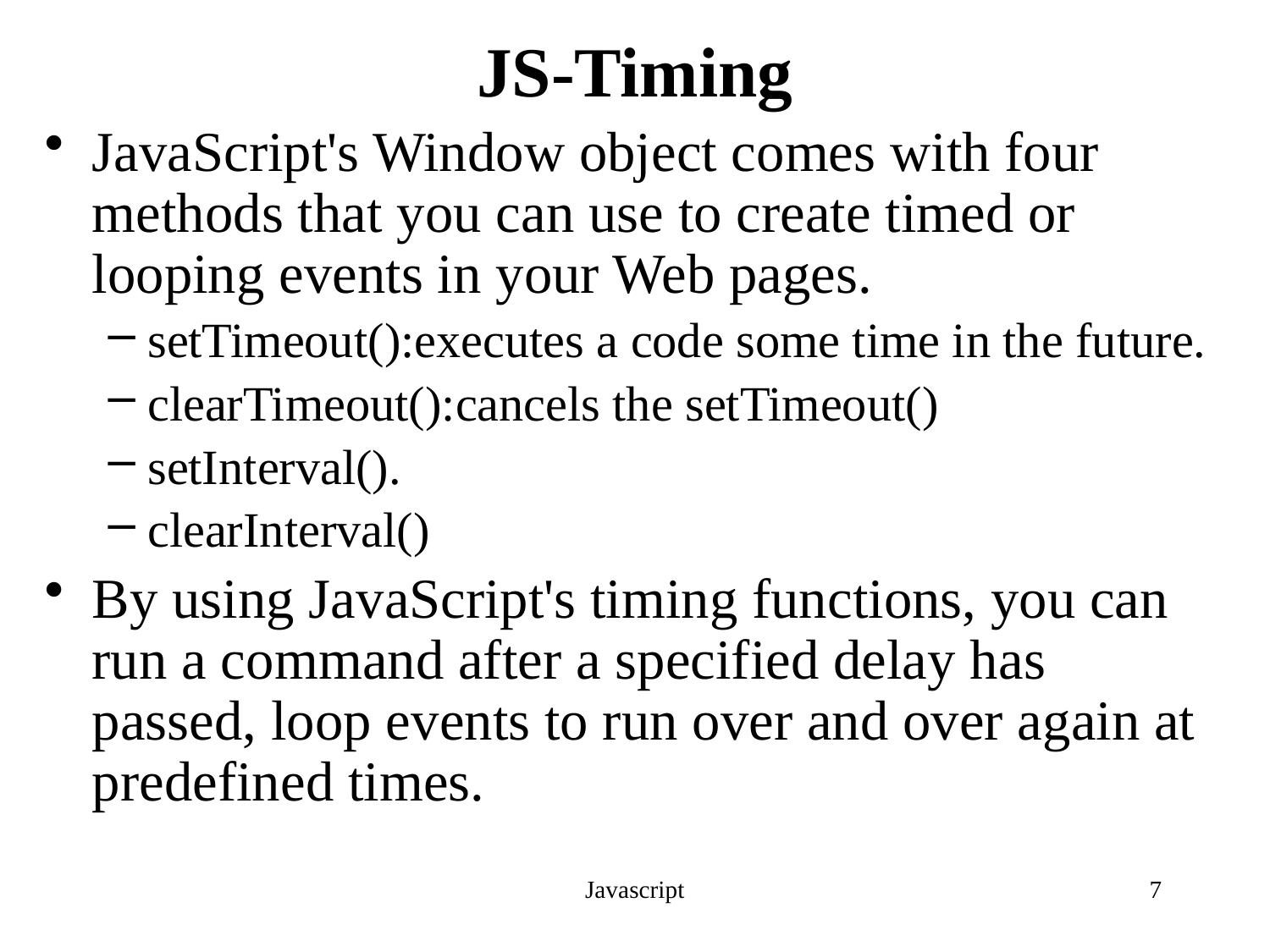

# JS-Timing
JavaScript's Window object comes with four methods that you can use to create timed or looping events in your Web pages.
setTimeout():executes a code some time in the future.
clearTimeout():cancels the setTimeout()
setInterval().
clearInterval()
By using JavaScript's timing functions, you can run a command after a specified delay has passed, loop events to run over and over again at predefined times.
Javascript
7